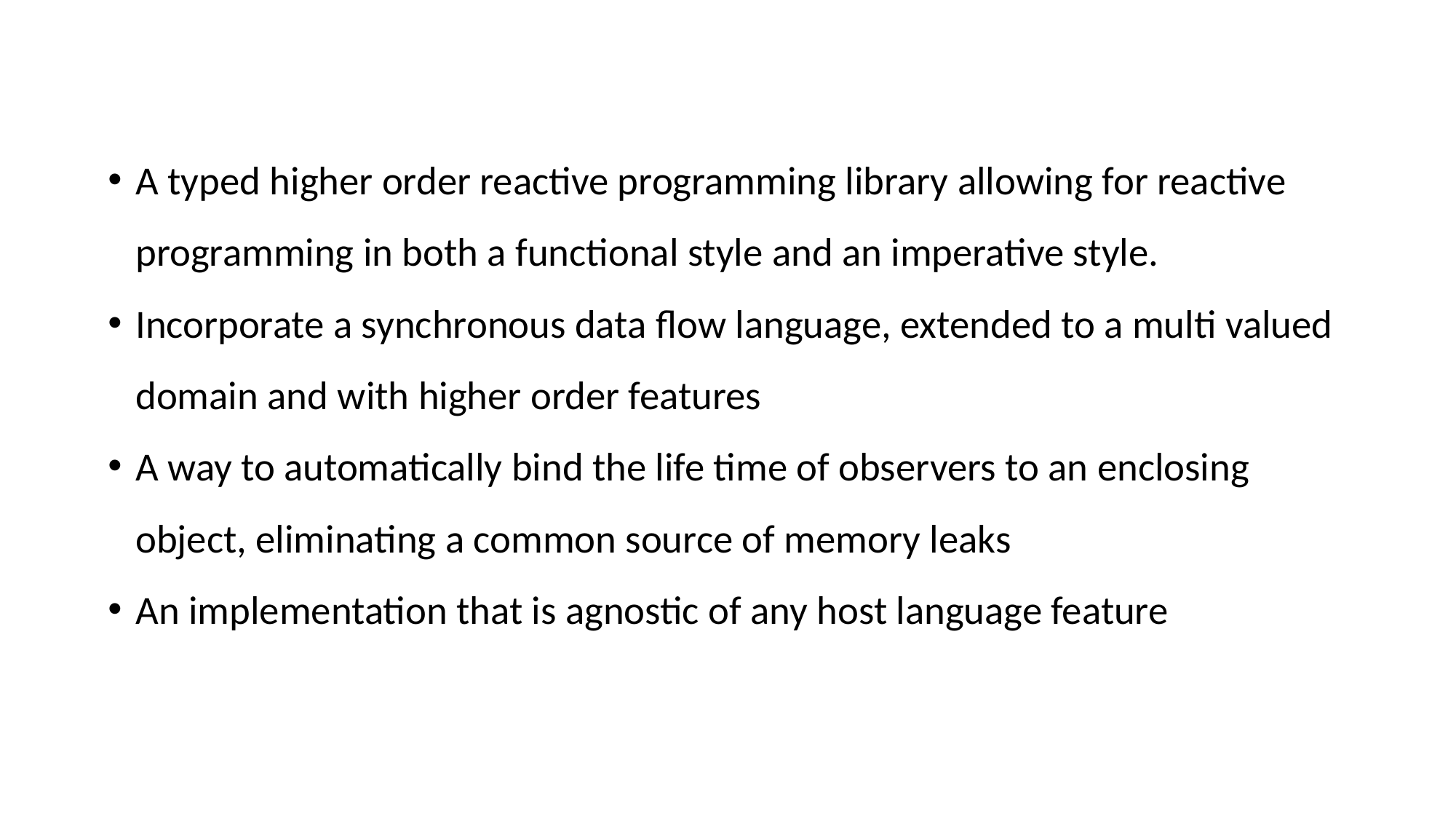

A typed higher order reactive programming library allowing for reactive programming in both a functional style and an imperative style.
Incorporate a synchronous data flow language, extended to a multi valued domain and with higher order features
A way to automatically bind the life time of observers to an enclosing object, eliminating a common source of memory leaks
An implementation that is agnostic of any host language feature